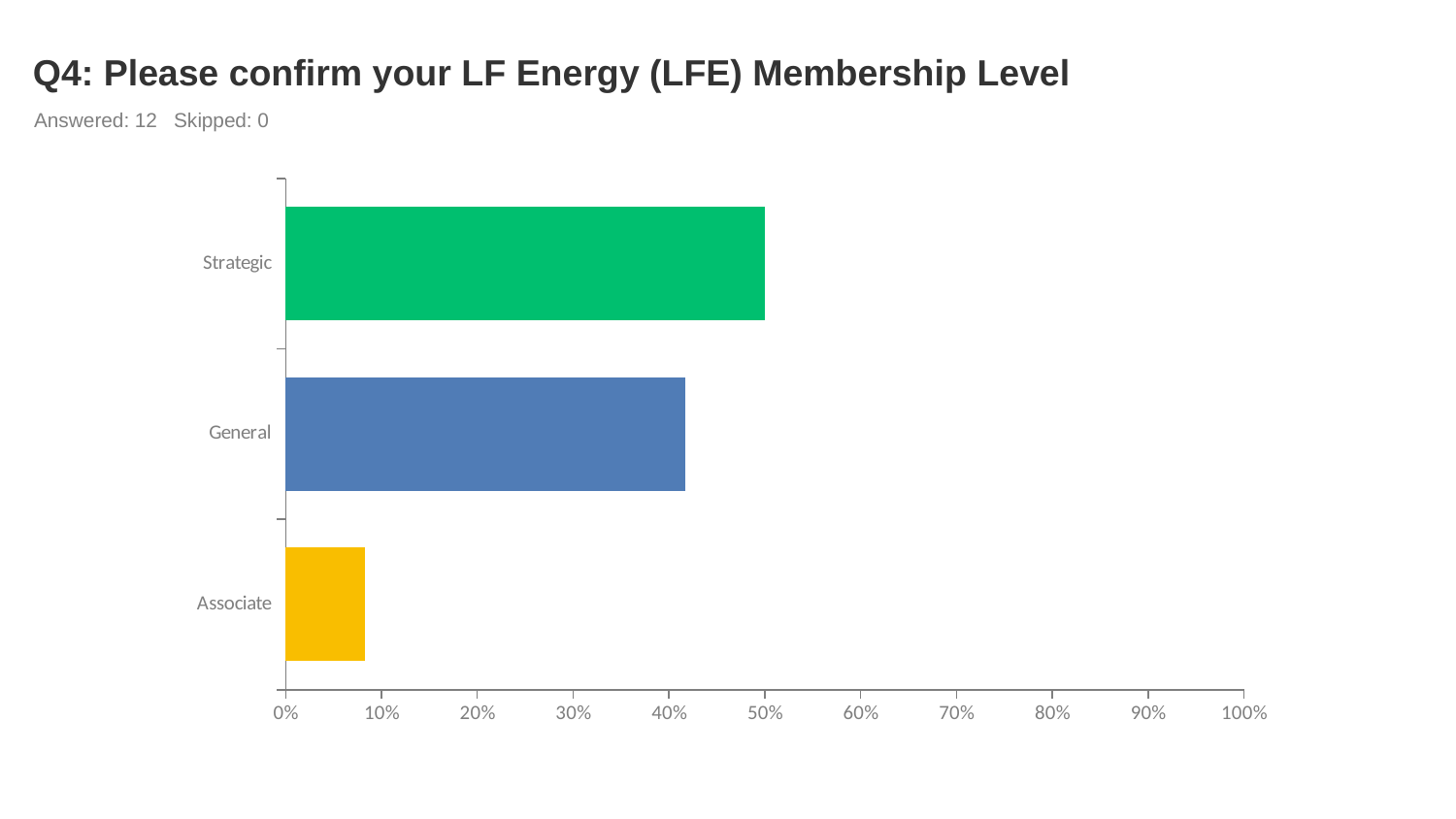

# Q4: Please confirm your LF Energy (LFE) Membership Level
Answered: 12   Skipped: 0

### Chart

| Category |   |
|---|---|
| Strategic | 0.5 |
| General | 0.4167 |
| Associate | 0.0833 |